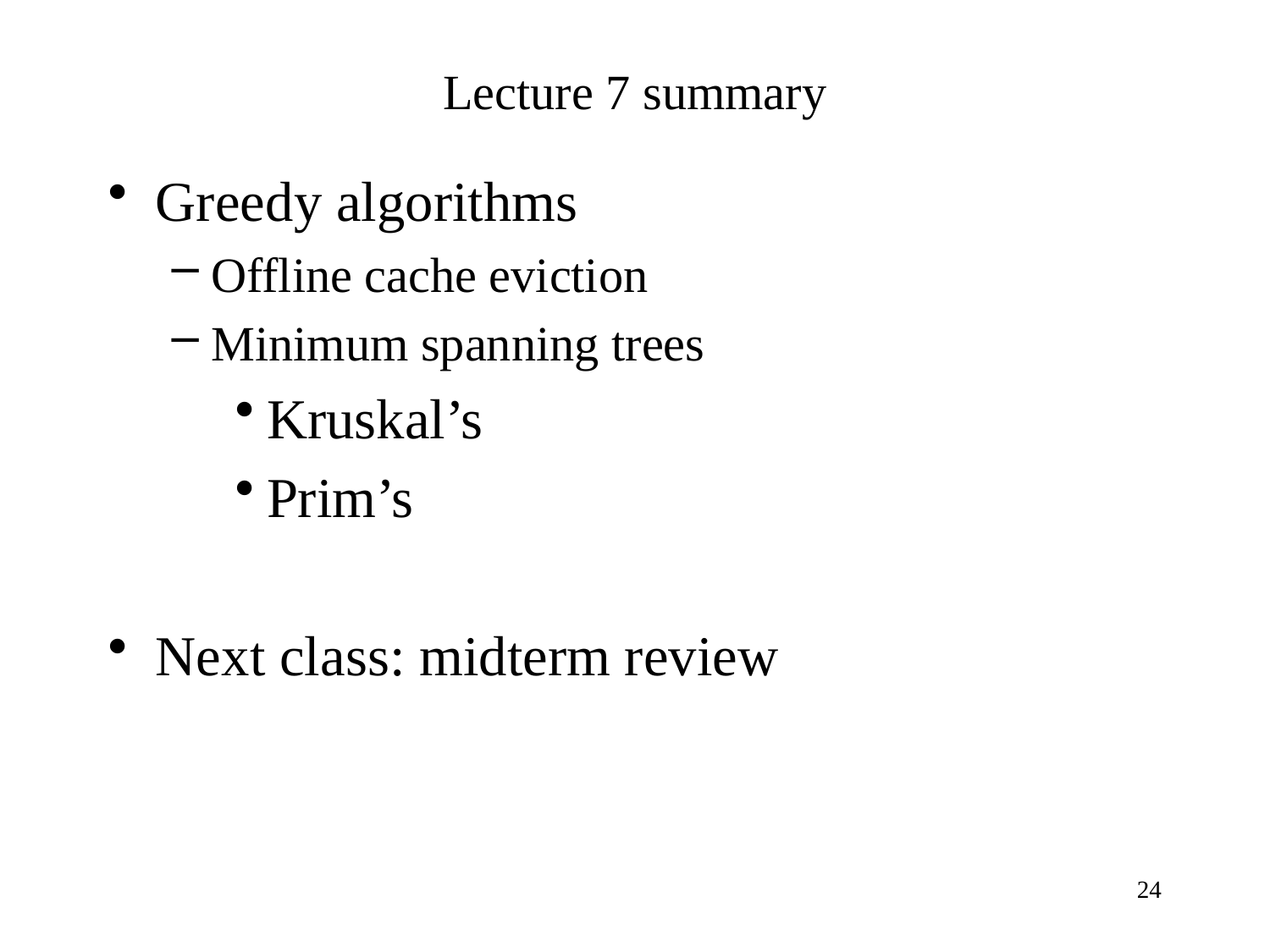

# Lecture 7 summary
Greedy algorithms
Offline cache eviction
Minimum spanning trees
Kruskal’s
Prim’s

Next class: midterm review

24